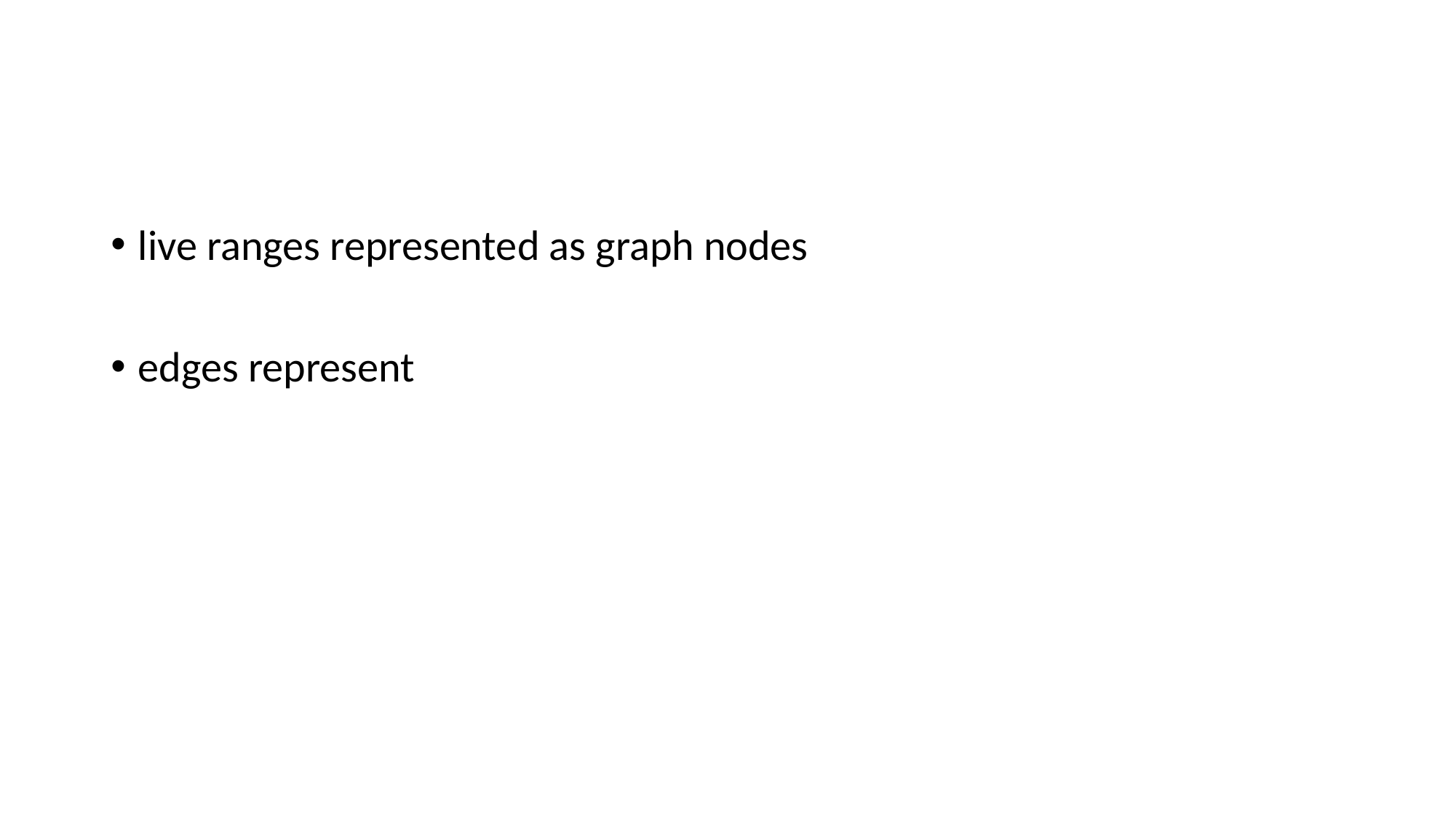

#
live ranges represented as graph nodes

edges represent